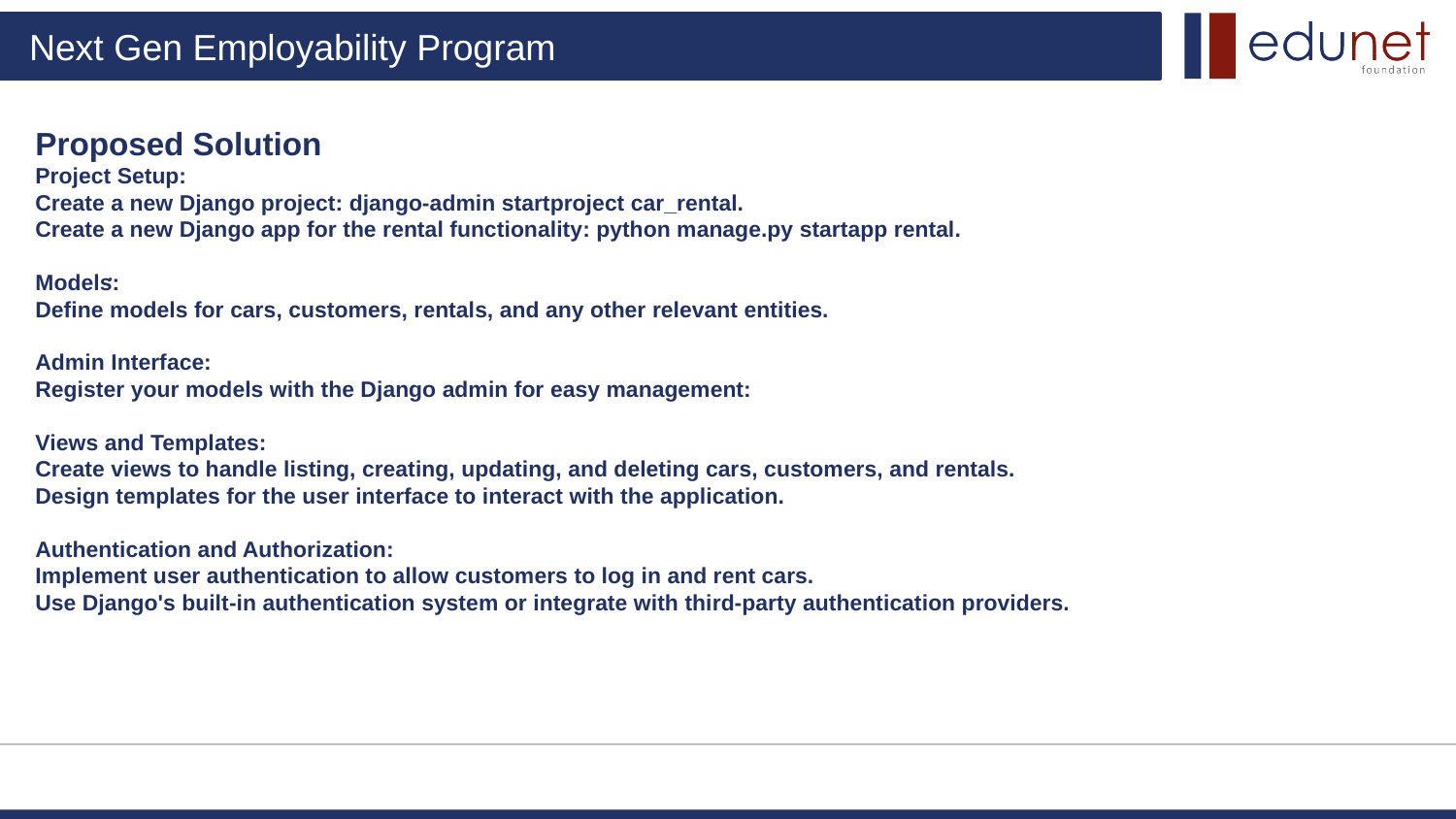

Proposed Solution
Project Setup:
Create a new Django project: django-admin startproject car_rental.
Create a new Django app for the rental functionality: python manage.py startapp rental.
Models:
Define models for cars, customers, rentals, and any other relevant entities.
Admin Interface:
Register your models with the Django admin for easy management:
Views and Templates:
Create views to handle listing, creating, updating, and deleting cars, customers, and rentals.
Design templates for the user interface to interact with the application.
Authentication and Authorization:
Implement user authentication to allow customers to log in and rent cars.
Use Django's built-in authentication system or integrate with third-party authentication providers.
.